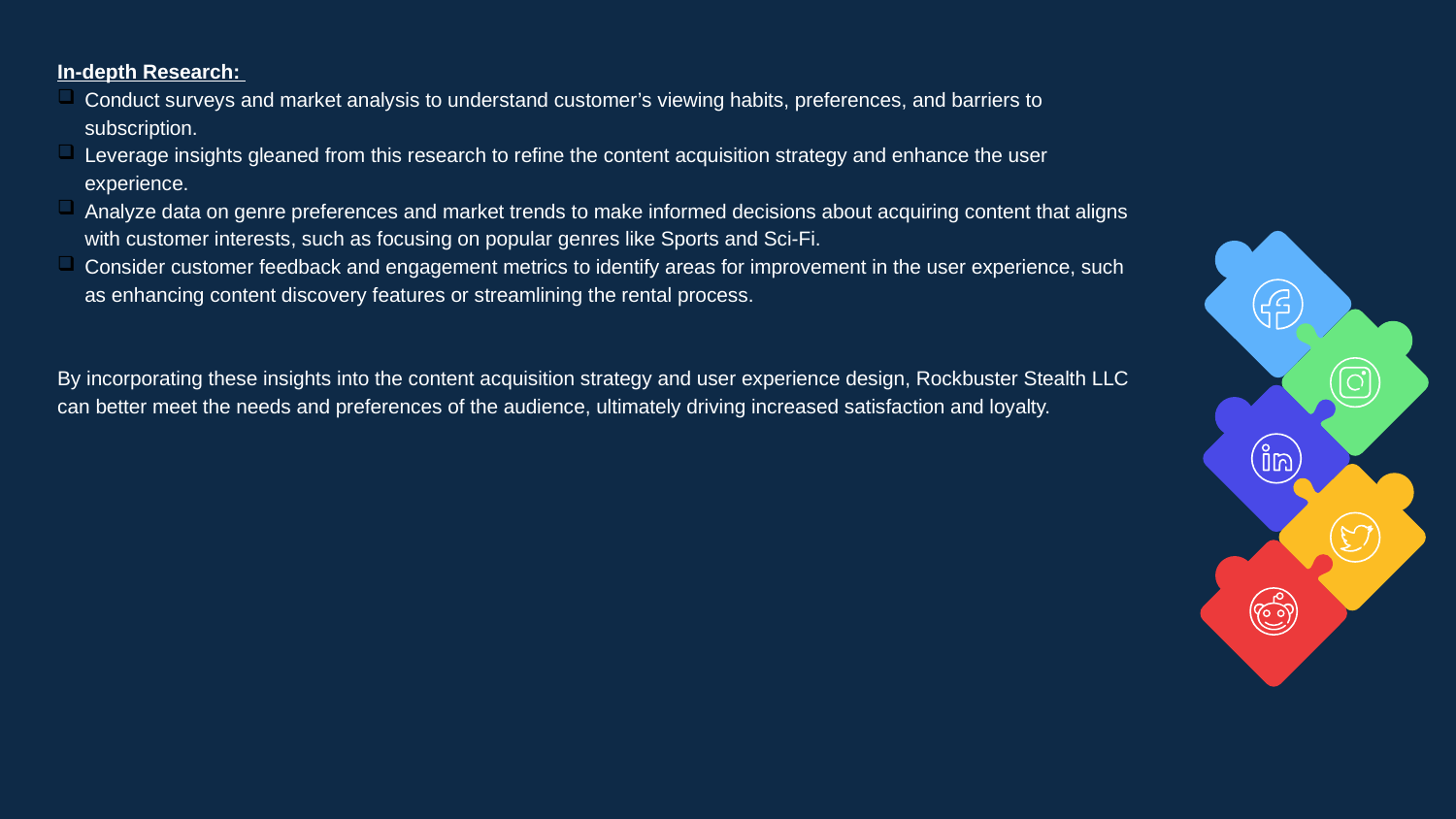

In-depth Research:
Conduct surveys and market analysis to understand customer’s viewing habits, preferences, and barriers to subscription.
Leverage insights gleaned from this research to refine the content acquisition strategy and enhance the user experience.
Analyze data on genre preferences and market trends to make informed decisions about acquiring content that aligns with customer interests, such as focusing on popular genres like Sports and Sci-Fi.
Consider customer feedback and engagement metrics to identify areas for improvement in the user experience, such as enhancing content discovery features or streamlining the rental process.

By incorporating these insights into the content acquisition strategy and user experience design, Rockbuster Stealth LLC can better meet the needs and preferences of the audience, ultimately driving increased satisfaction and loyalty.